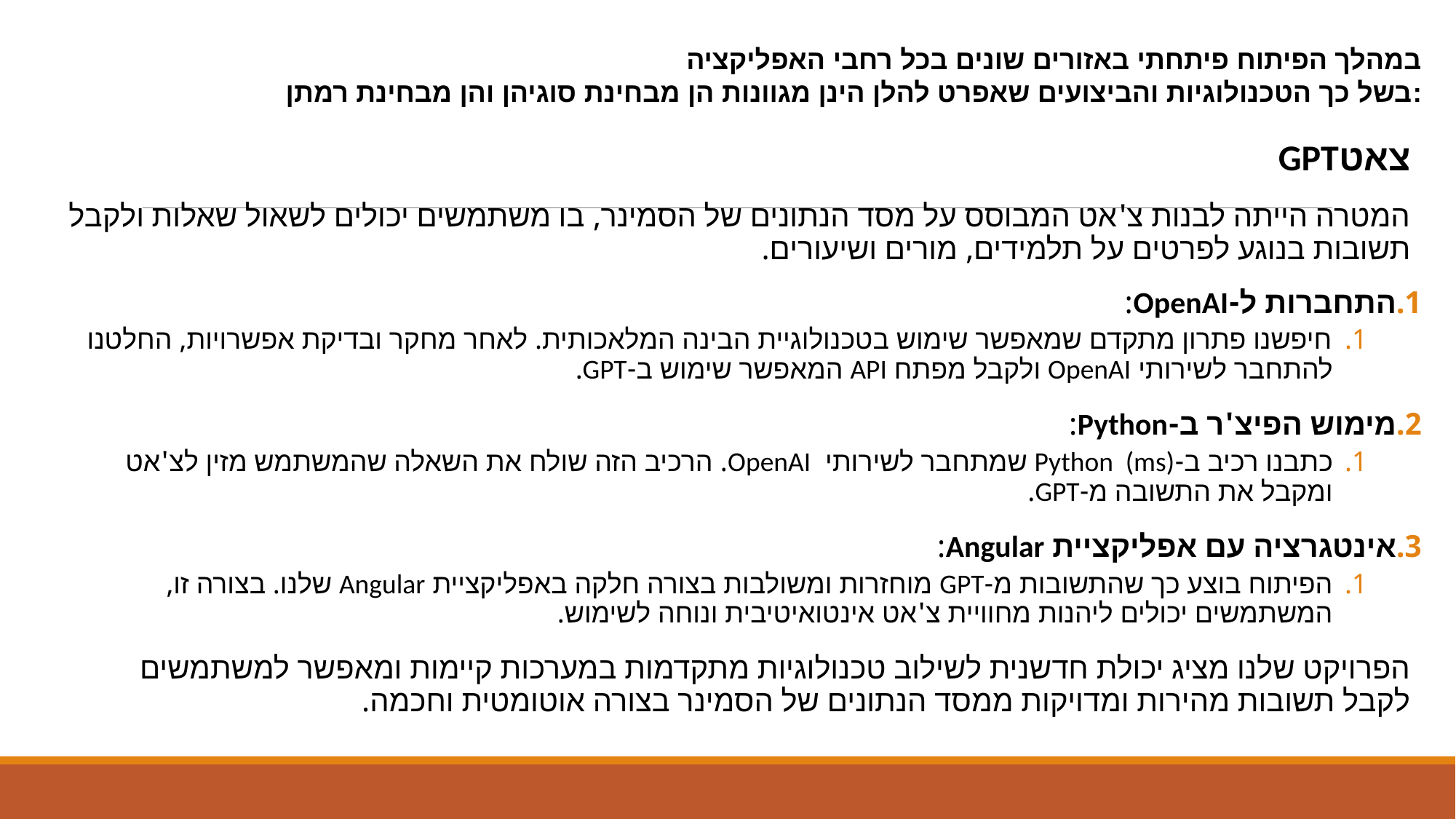

במהלך הפיתוח פיתחתי באזורים שונים בכל רחבי האפליקציה
בשל כך הטכנולוגיות והביצועים שאפרט להלן הינן מגוונות הן מבחינת סוגיהן והן מבחינת רמתן:

צאטGPT
המטרה הייתה לבנות צ'אט המבוסס על מסד הנתונים של הסמינר, בו משתמשים יכולים לשאול שאלות ולקבל תשובות בנוגע לפרטים על תלמידים, מורים ושיעורים.
התחברות ל-OpenAI:
חיפשנו פתרון מתקדם שמאפשר שימוש בטכנולוגיית הבינה המלאכותית. לאחר מחקר ובדיקת אפשרויות, החלטנו להתחבר לשירותי OpenAI ולקבל מפתח API המאפשר שימוש ב-GPT.
מימוש הפיצ'ר ב-Python:
כתבנו רכיב ב-Python  (ms) שמתחבר לשירותי  OpenAI. הרכיב הזה שולח את השאלה שהמשתמש מזין לצ'אט ומקבל את התשובה מ-GPT.
אינטגרציה עם אפליקציית Angular:
הפיתוח בוצע כך שהתשובות מ-GPT מוחזרות ומשולבות בצורה חלקה באפליקציית Angular שלנו. בצורה זו, המשתמשים יכולים ליהנות מחוויית צ'אט אינטואיטיבית ונוחה לשימוש.
הפרויקט שלנו מציג יכולת חדשנית לשילוב טכנולוגיות מתקדמות במערכות קיימות ומאפשר למשתמשים לקבל תשובות מהירות ומדויקות ממסד הנתונים של הסמינר בצורה אוטומטית וחכמה.